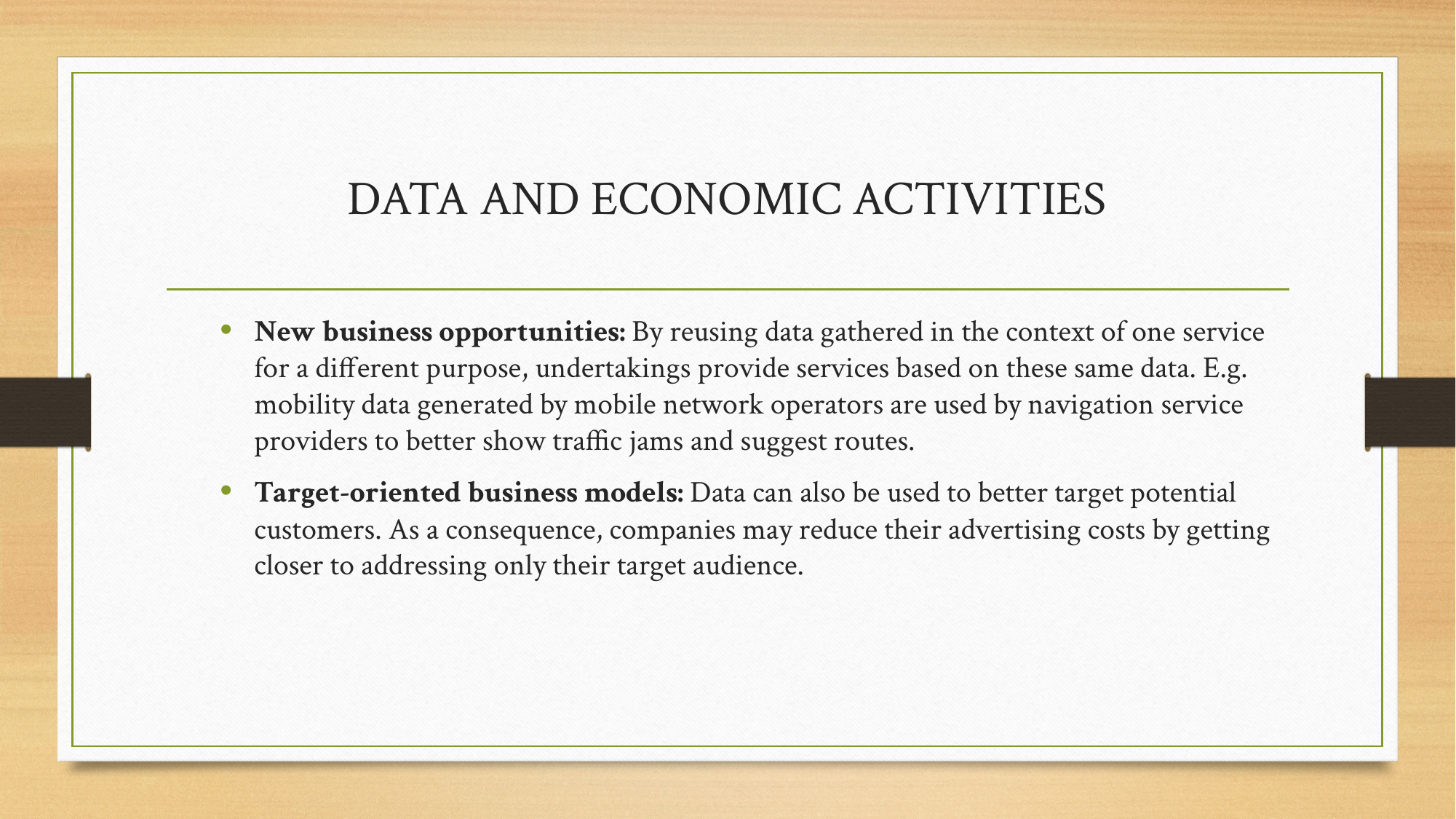

# DATA AND ECONOMIC ACTIVITIES
New business opportunities: By reusing data gathered in the context of one service for a different purpose, undertakings provide services based on these same data. E.g. mobility data generated by mobile network operators are used by navigation service providers to better show traffic jams and suggest routes.
Target-oriented business models: Data can also be used to better target potential customers. As a consequence, companies may reduce their advertising costs by getting closer to addressing only their target audience.